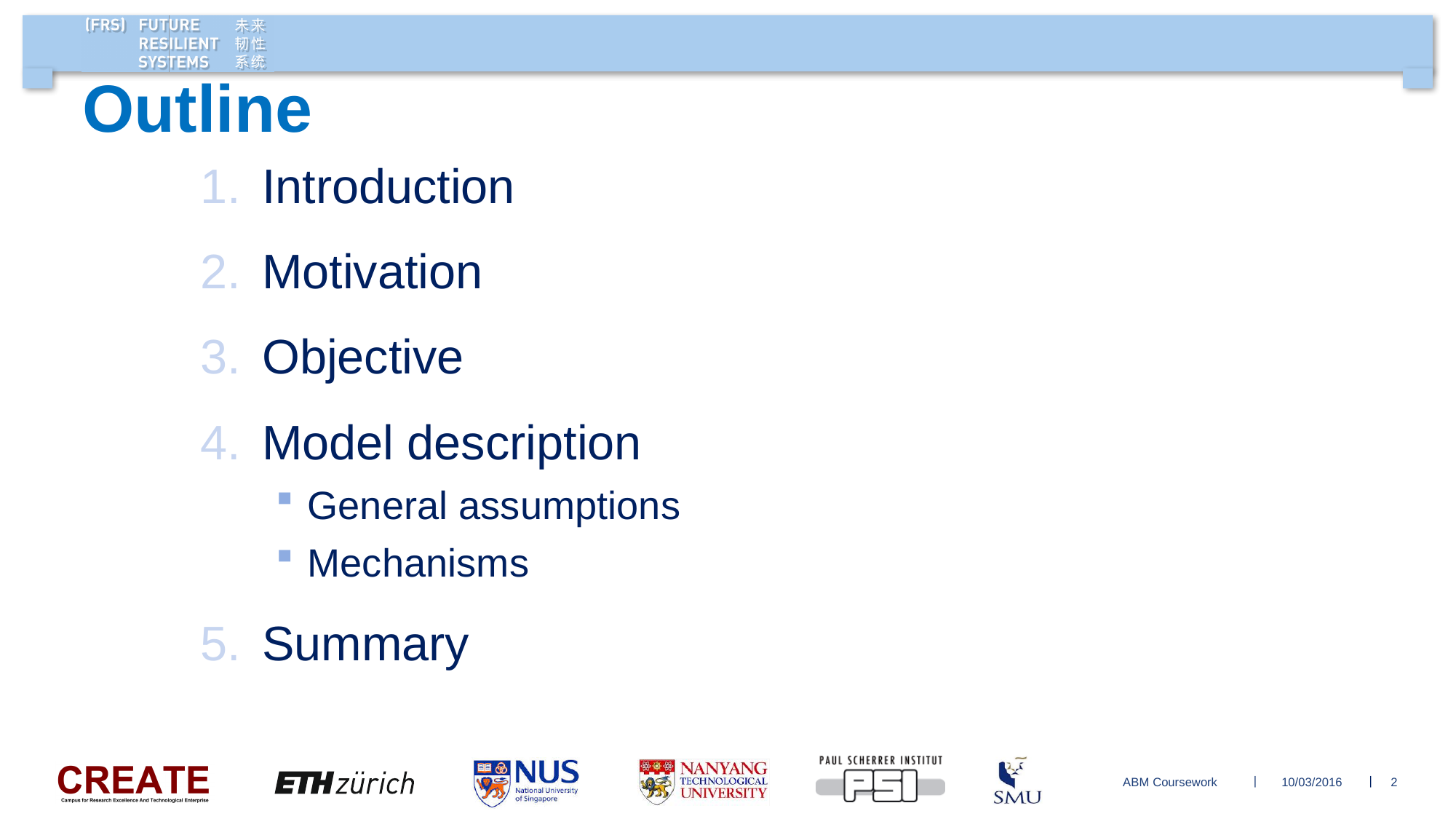

# Outline
Introduction
Motivation
Objective
Model description
General assumptions
Mechanisms
Summary
ABM Coursework
10/03/2016
2